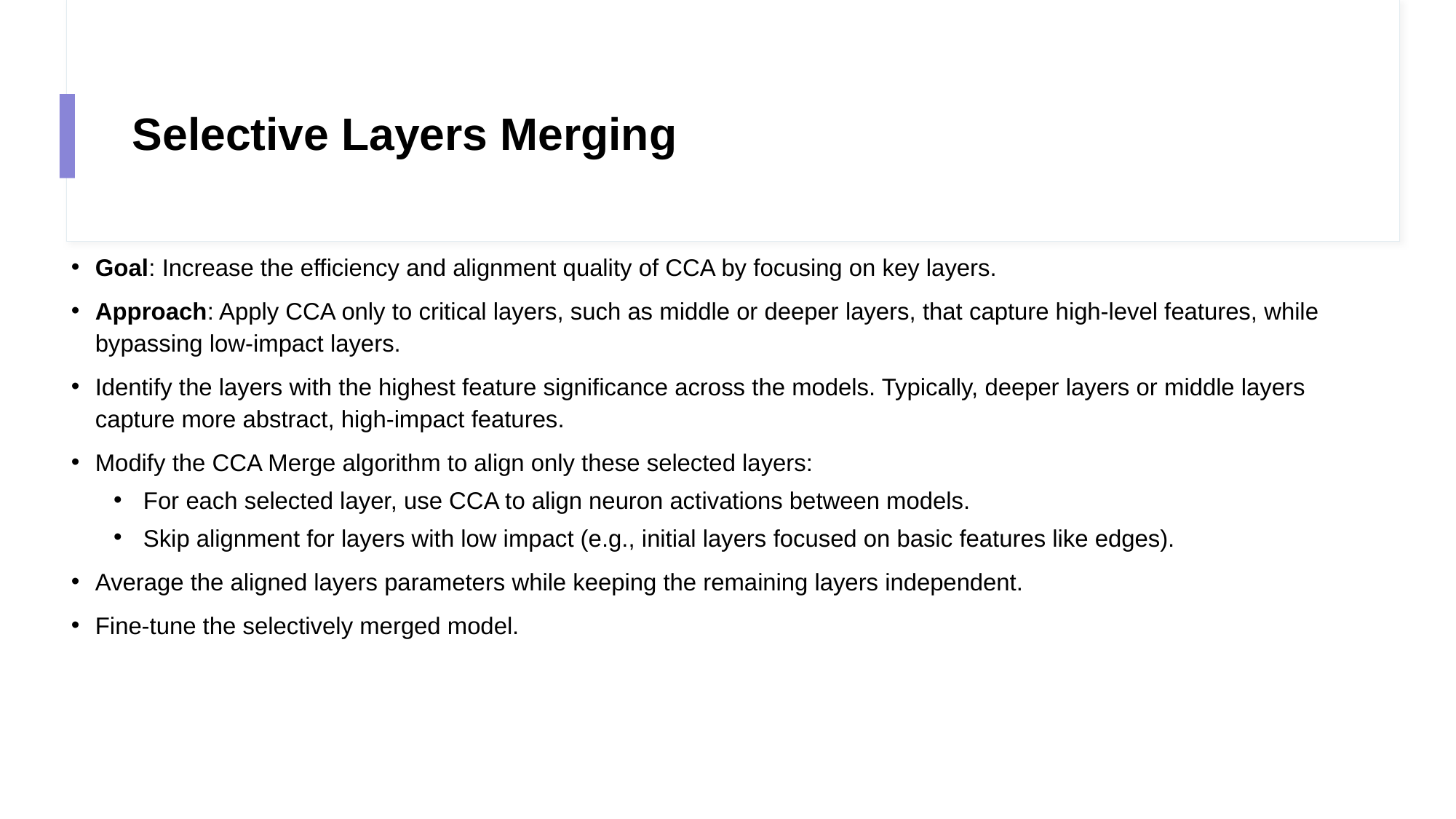

Selective Layers Merging

Goal: Increase the efficiency and alignment quality of CCA by focusing on key layers.
Approach: Apply CCA only to critical layers, such as middle or deeper layers, that capture high-level features, while bypassing low-impact layers.
Identify the layers with the highest feature significance across the models. Typically, deeper layers or middle layers capture more abstract, high-impact features.
Modify the CCA Merge algorithm to align only these selected layers:
For each selected layer, use CCA to align neuron activations between models.
Skip alignment for layers with low impact (e.g., initial layers focused on basic features like edges).
Average the aligned layers parameters while keeping the remaining layers independent.
Fine-tune the selectively merged model.